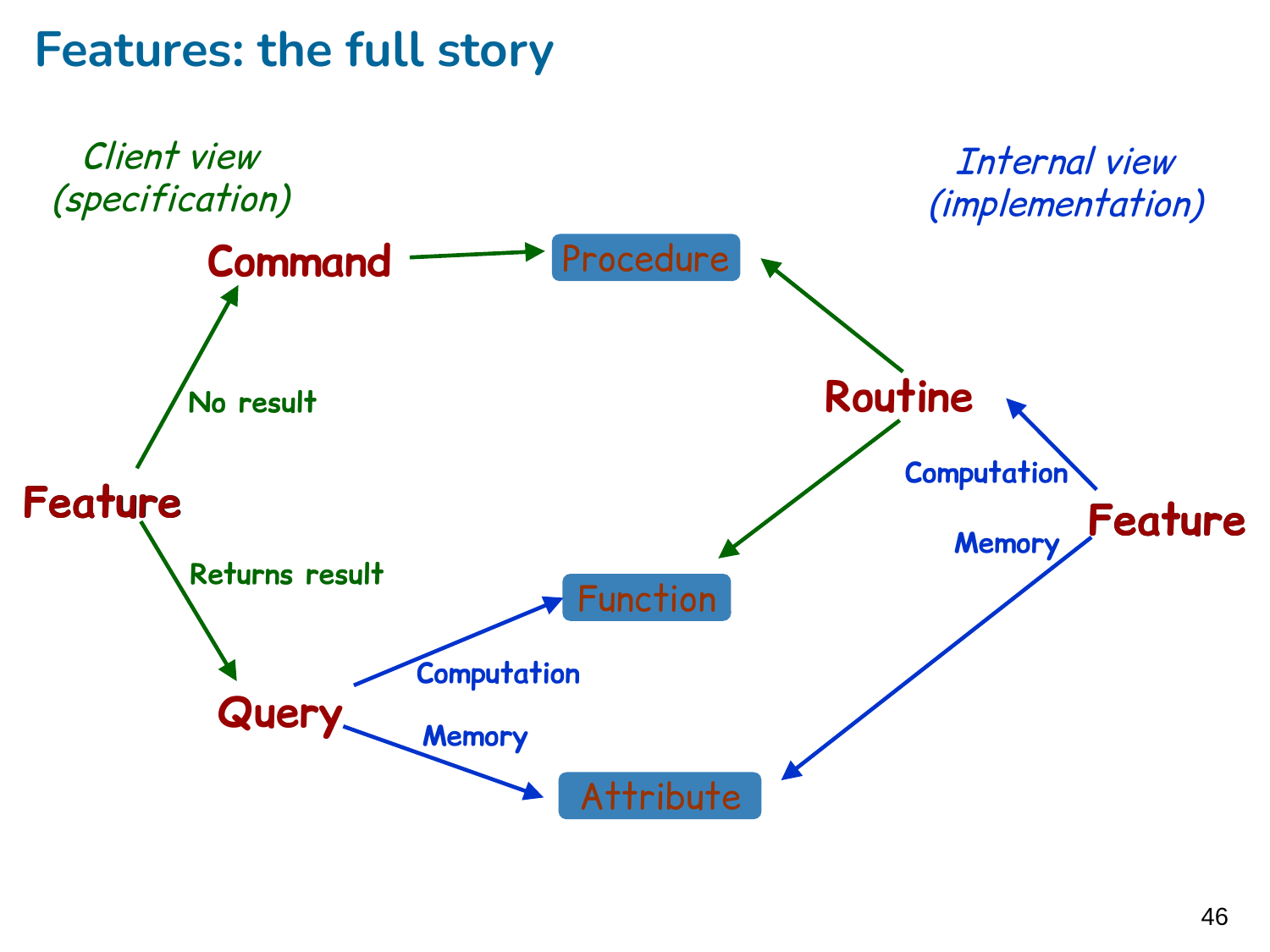

# Features: the full story
Client view
(specification)
Internal view (implementation)
Command
Procedure
Routine
No result
Computation
Feature
Feature
Feature
Feature
Memory
Returns result
Function
Computation
Query
Memory
Attribute
46